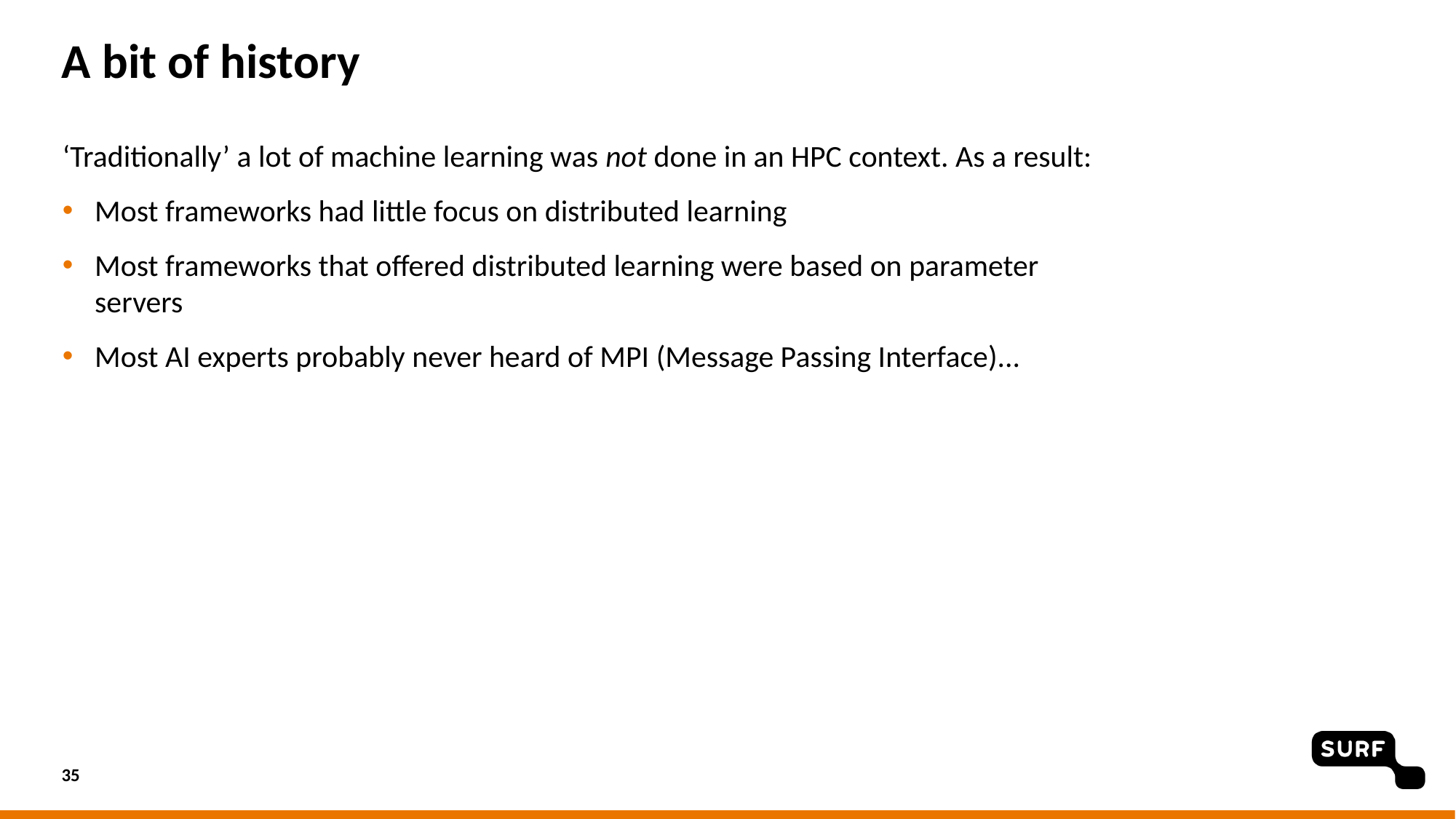

# A bit of history
‘Traditionally’ a lot of machine learning was not done in an HPC context. As a result:
Most frameworks had little focus on distributed learning
Most frameworks that offered distributed learning were based on parameter servers
Most AI experts probably never heard of MPI (Message Passing Interface)...
35